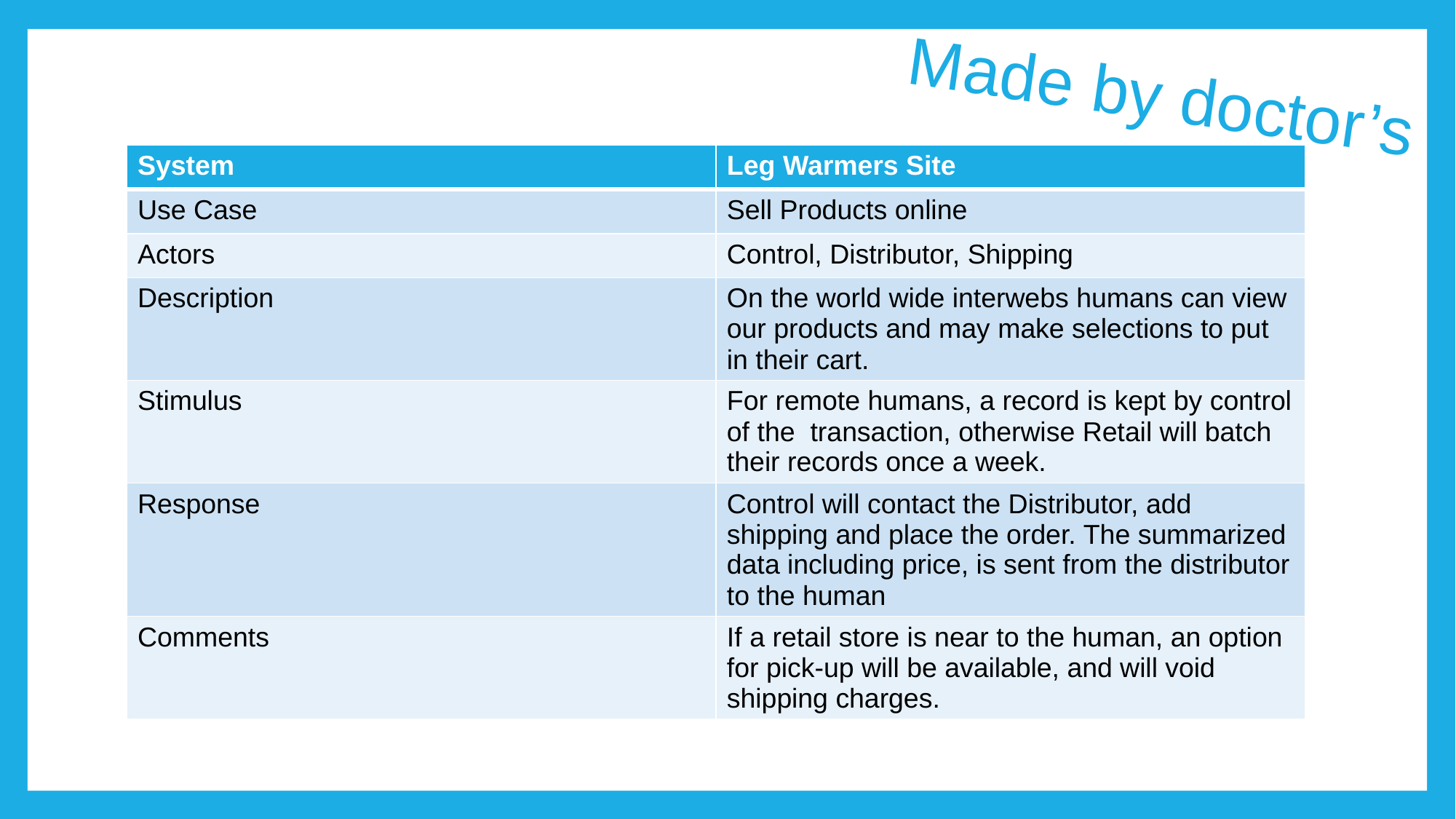

# Made by doctor’s hands
| System | Leg Warmers Site |
| --- | --- |
| Use Case | Sell Products online |
| Actors | Control, Distributor, Shipping |
| Description | On the world wide interwebs humans can view our products and may make selections to put in their cart. |
| Stimulus | For remote humans, a record is kept by control of the transaction, otherwise Retail will batch their records once a week. |
| Response | Control will contact the Distributor, add shipping and place the order. The summarized data including price, is sent from the distributor to the human |
| Comments | If a retail store is near to the human, an option for pick-up will be available, and will void shipping charges. |